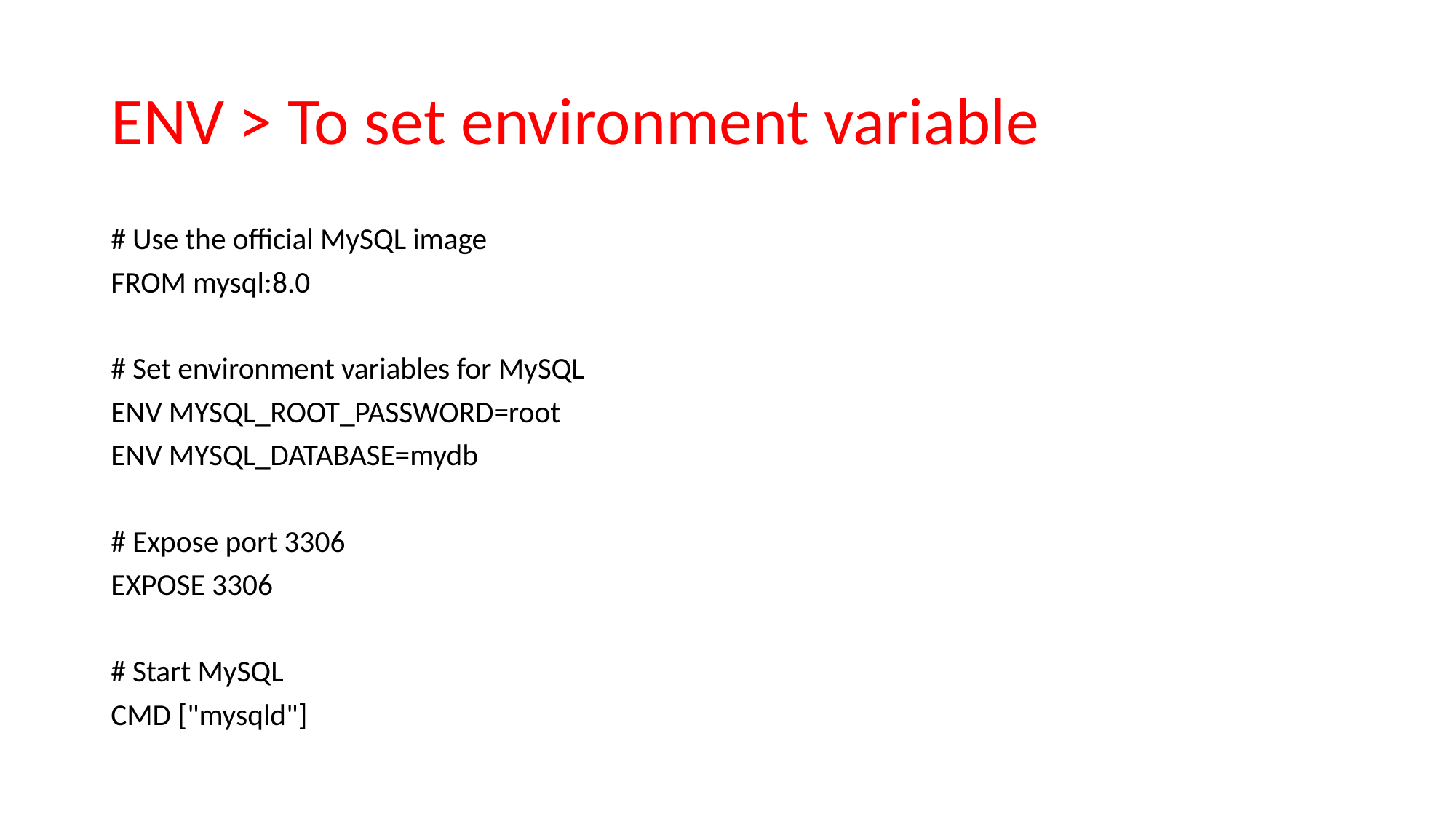

# ENV > To set environment variable
# Use the official MySQL image
FROM mysql:8.0

# Set environment variables for MySQL
ENV MYSQL_ROOT_PASSWORD=root
ENV MYSQL_DATABASE=mydb

# Expose port 3306
EXPOSE 3306

# Start MySQL
CMD ["mysqld"]